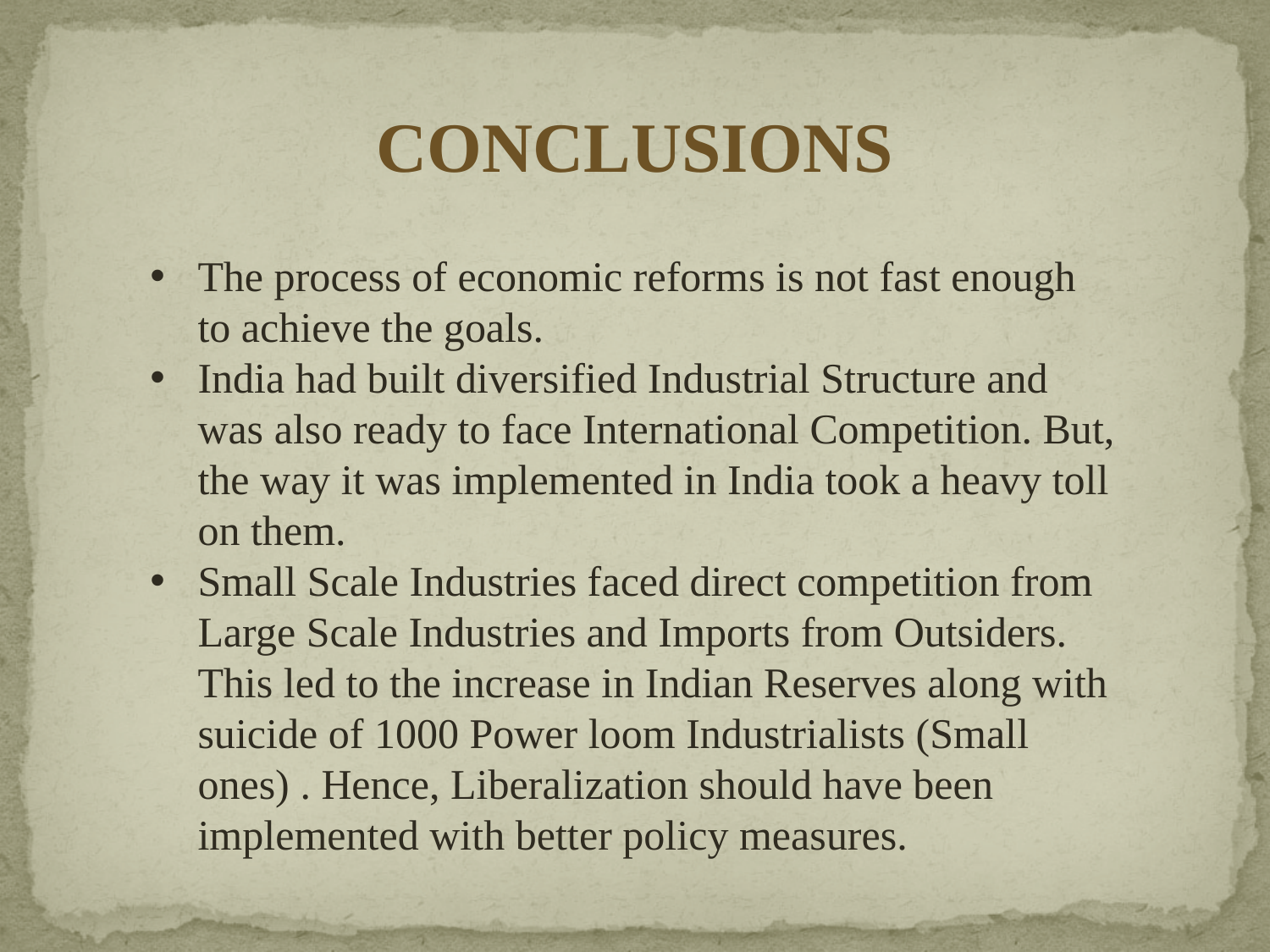

CONCLUSIONS
The process of economic reforms is not fast enough to achieve the goals.
India had built diversified Industrial Structure and was also ready to face International Competition. But, the way it was implemented in India took a heavy toll on them.
Small Scale Industries faced direct competition from Large Scale Industries and Imports from Outsiders. This led to the increase in Indian Reserves along with suicide of 1000 Power loom Industrialists (Small ones) . Hence, Liberalization should have been implemented with better policy measures.